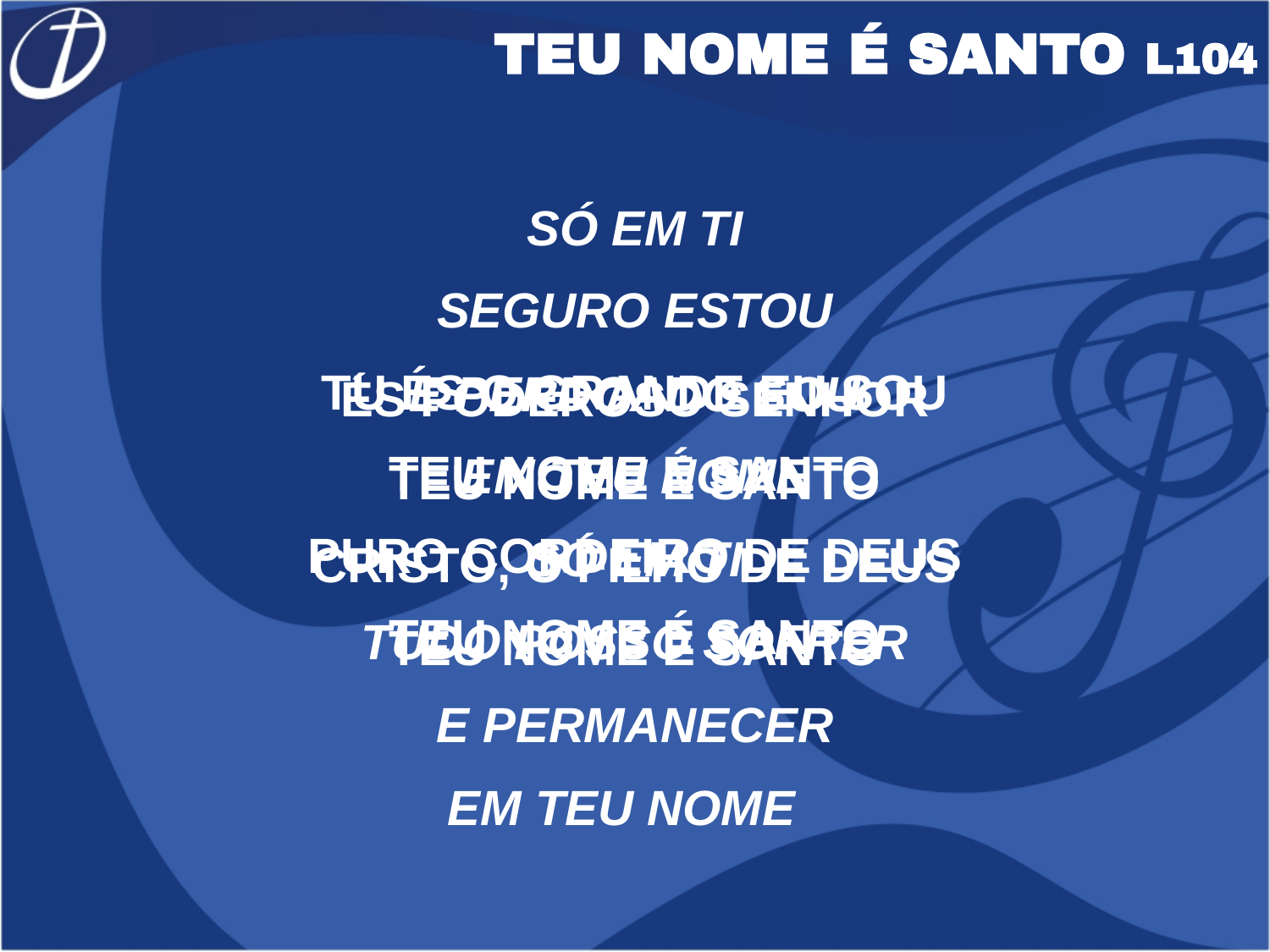

TEU NOME É SANTO L104
SÓ EM TI
SEGURO ESTOU
E PERDOADO SOU
EM TEU NOME
SÓ EM TI
TUDO POSSO SOFRER
E PERMANECER
EM TEU NOME
ÉS PODEROSO SENHOR
TEU NOME É SANTO
CRISTO, O FILHO DE DEUS
TEU NOME É SANTO
TU ÉS O GRANDE EU SOU
TEU NOME É SANTO
PURO CORDEIRO DE DEUS
TEU NOME É SANTO